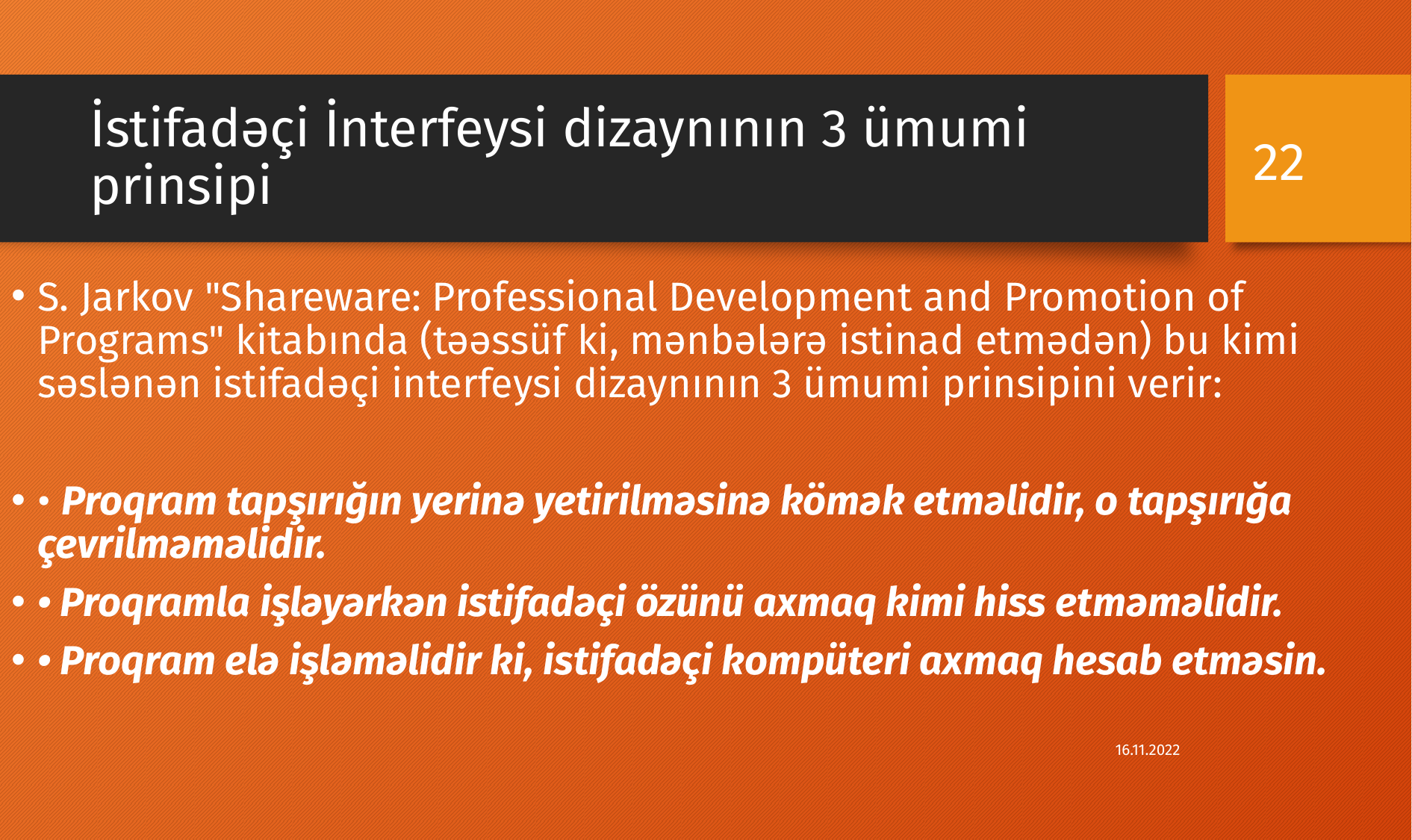

# İstifadəçi İnterfeysi dizaynının 3 ümumi prinsipi
22
S. Jarkov "Shareware: Professional Development and Promotion of Programs" kitabında (təəssüf ki, mənbələrə istinad etmədən) bu kimi səslənən istifadəçi interfeysi dizaynının 3 ümumi prinsipini verir:

• Proqram tapşırığın yerinə yetirilməsinə kömək etməlidir, o tapşırığa çevrilməməlidir.
• Proqramla işləyərkən istifadəçi özünü axmaq kimi hiss etməməlidir.
• Proqram elə işləməlidir ki, istifadəçi kompüteri axmaq hesab etməsin.

16.11.2022